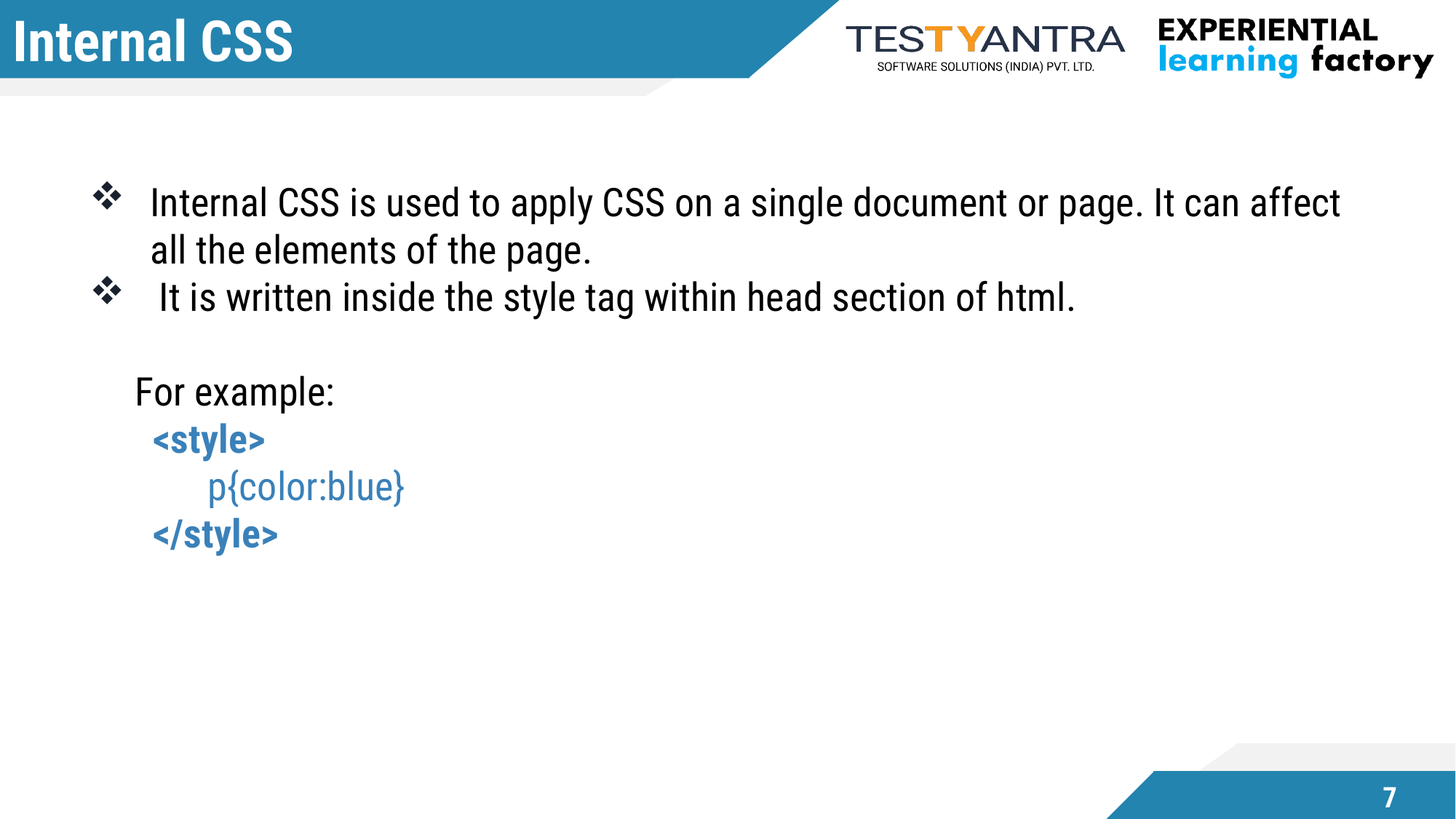

# Internal CSS
Internal CSS is used to apply CSS on a single document or page. It can affect all the elements of the page.
 It is written inside the style tag within head section of html.

     For example:
       <style>
             p{color:blue}
       </style>
7